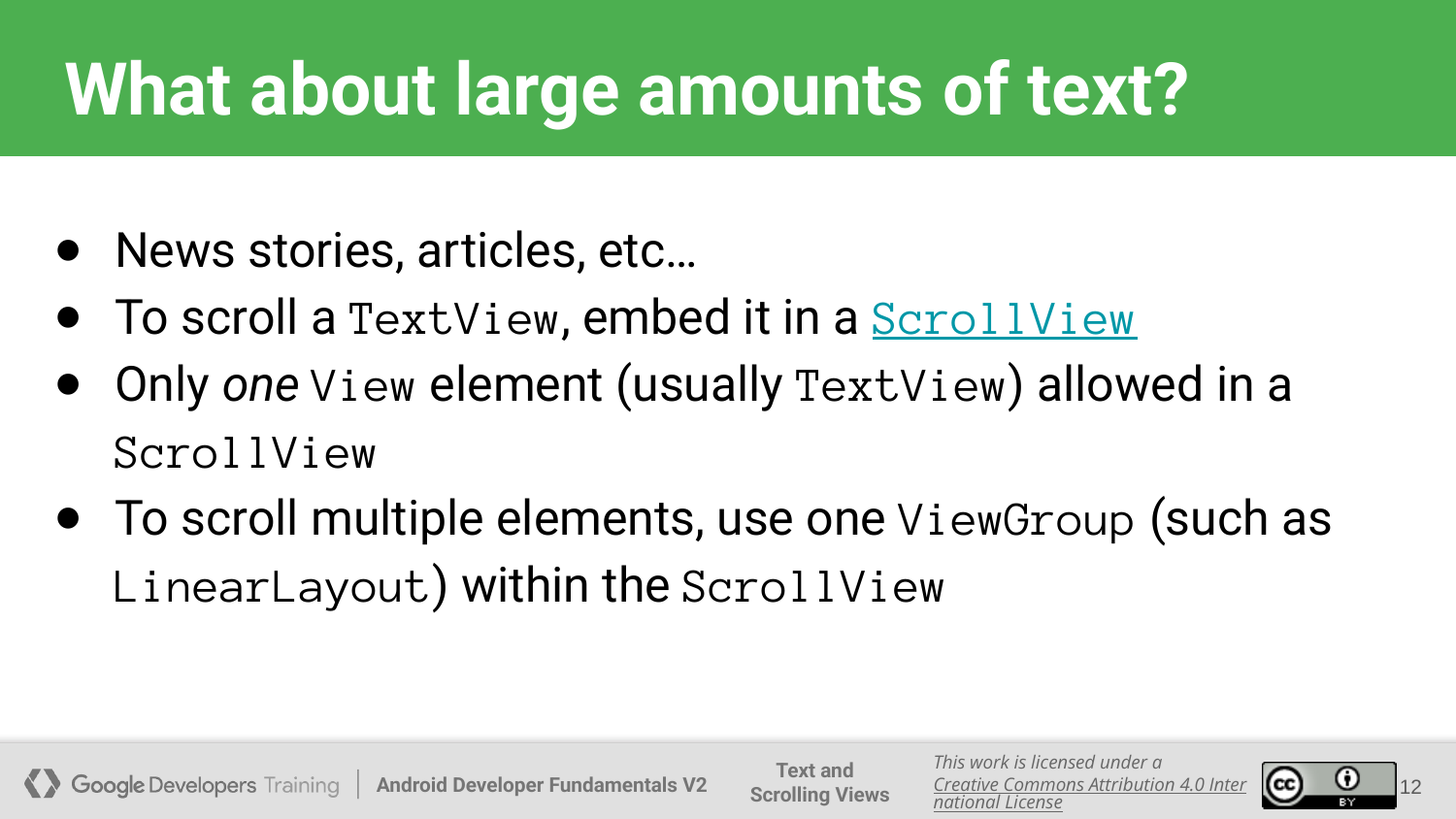

# What about large amounts of text?
News stories, articles, etc…
To scroll a TextView, embed it in a ScrollView
Only one View element (usually TextView) allowed in a ScrollView
To scroll multiple elements, use one ViewGroup (such as LinearLayout) within the ScrollView
12